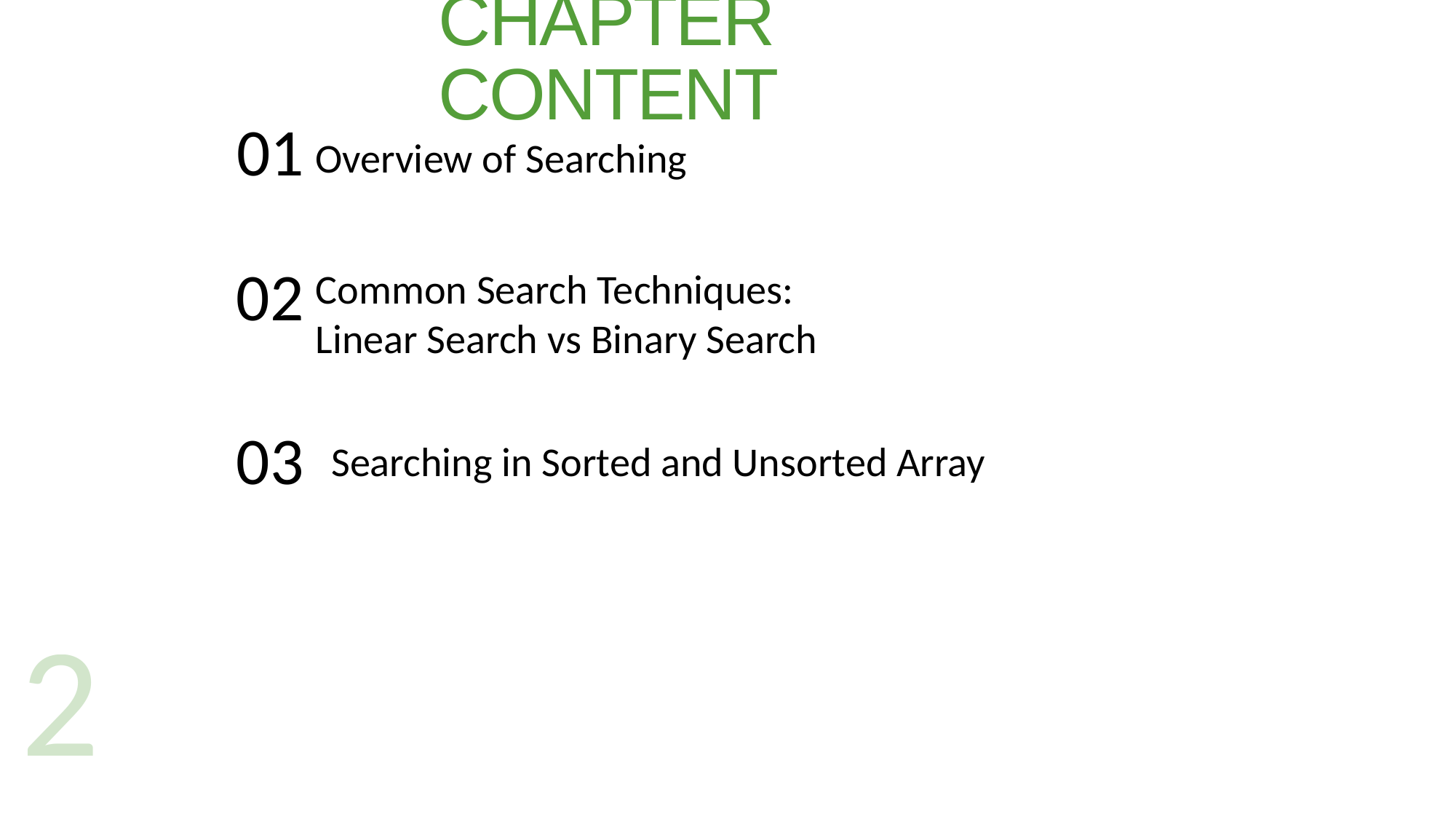

# CHAPTER CONTENT
01
Overview of Searching
02
Common Search Techniques: Linear Search vs Binary Search
03
Searching in Sorted and Unsorted Array
2